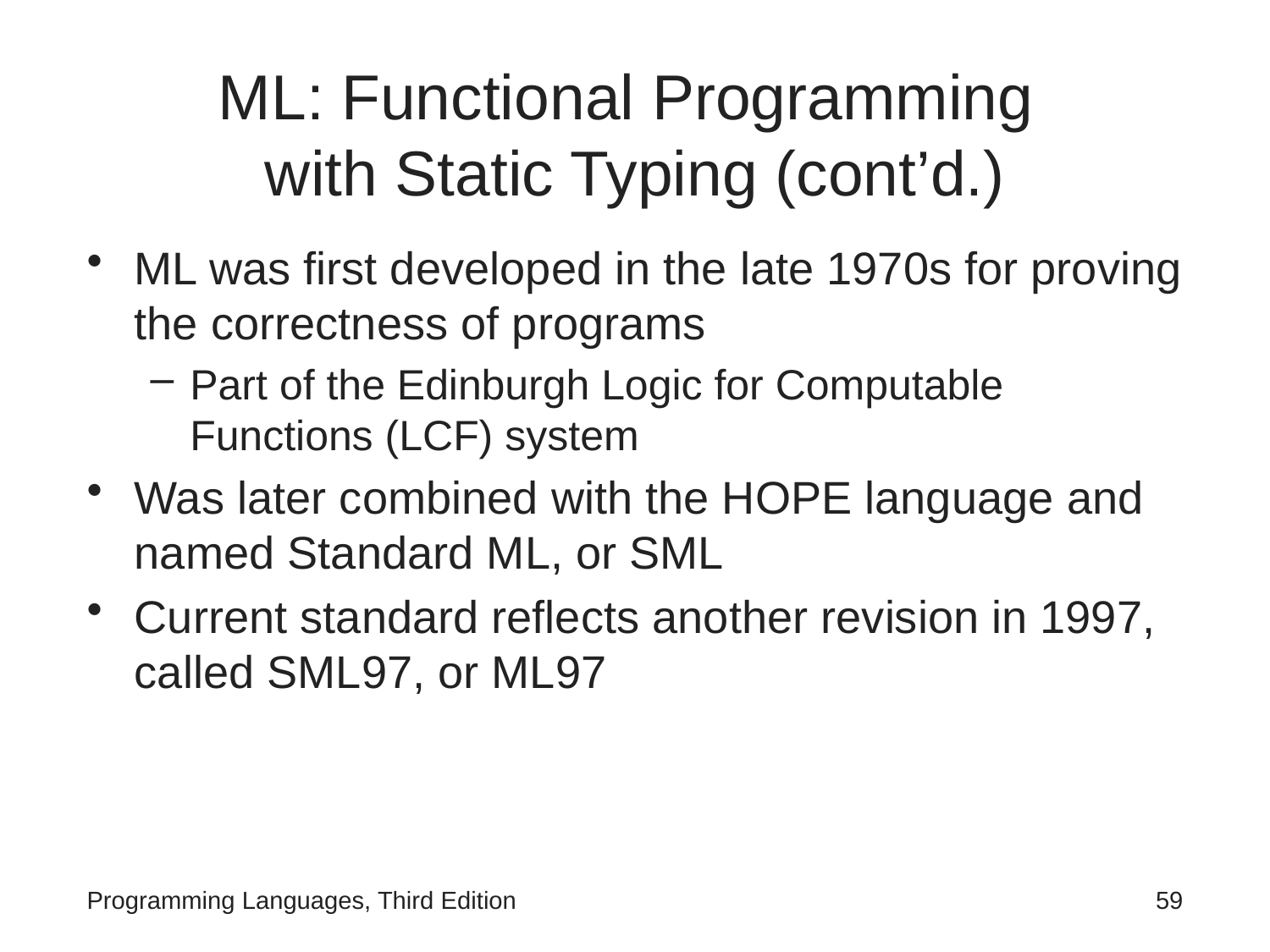

# ML: Functional Programming with Static Typing (cont’d.)
ML was first developed in the late 1970s for proving the correctness of programs
Part of the Edinburgh Logic for Computable Functions (LCF) system
Was later combined with the HOPE language and named Standard ML, or SML
Current standard reflects another revision in 1997, called SML97, or ML97
Programming Languages, Third Edition
59